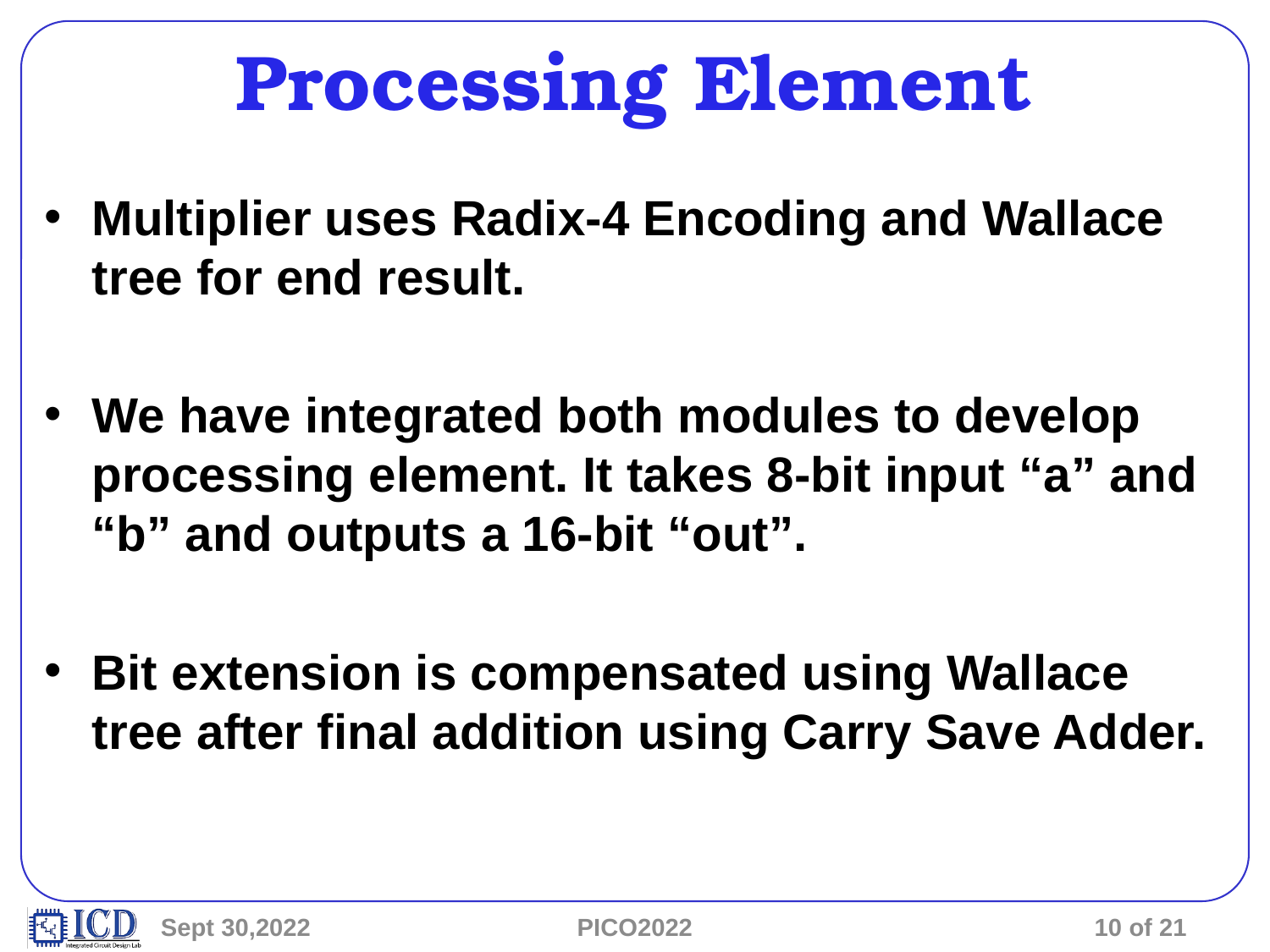

# Processing Element
Multiplier uses Radix-4 Encoding and Wallace tree for end result.

We have integrated both modules to develop processing element. It takes 8-bit input “a” and “b” and outputs a 16-bit “out”.

Bit extension is compensated using Wallace tree after final addition using Carry Save Adder.
Sept 30,2022
PICO2022
10 of 21